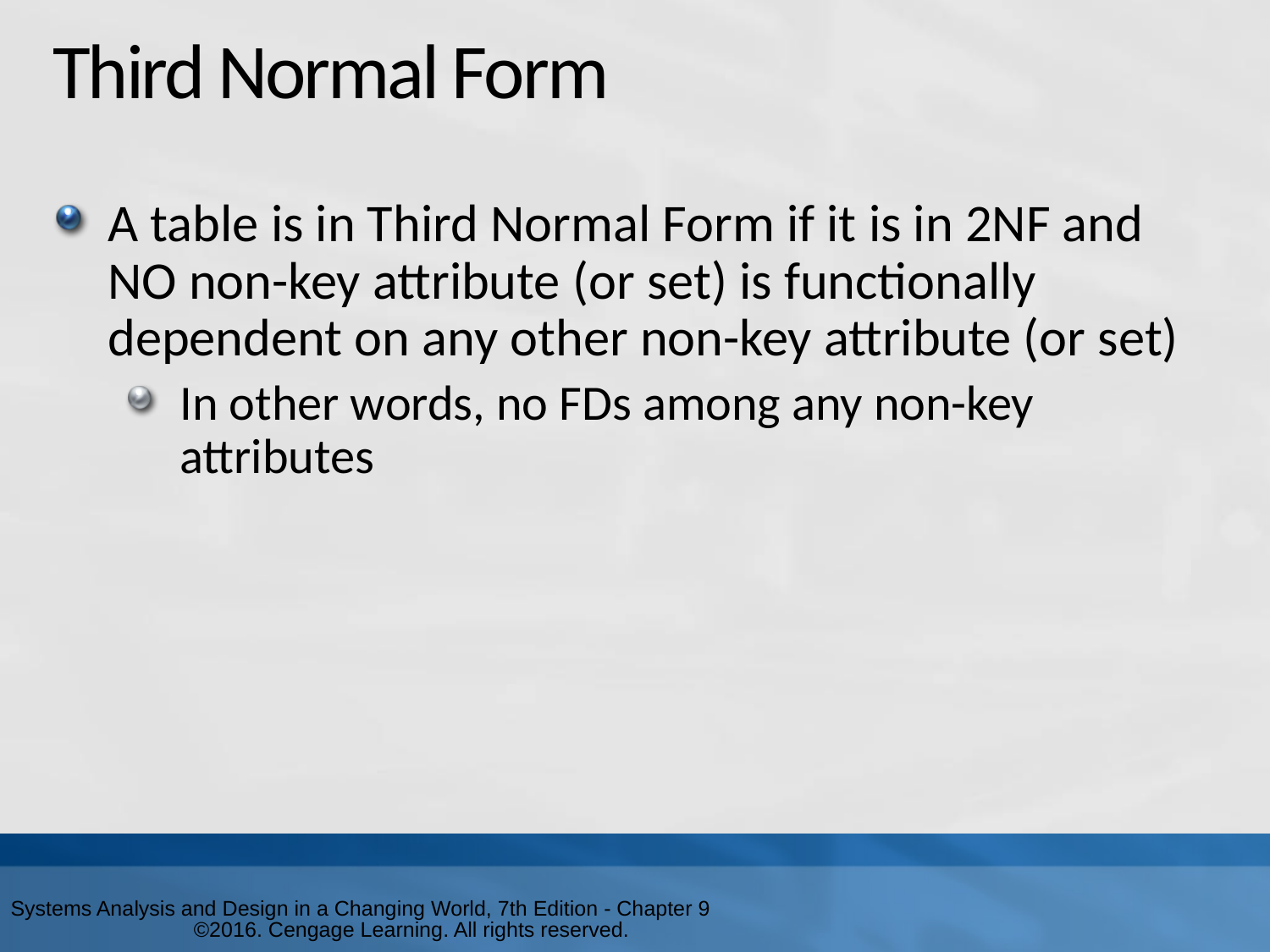

# Third Normal Form
A table is in Third Normal Form if it is in 2NF and NO non-key attribute (or set) is functionally dependent on any other non-key attribute (or set)
In other words, no FDs among any non-key attributes

Systems Analysis and Design in a Changing World, 7th Edition - Chapter 9                                                    ©2016. Cengage Learning. All rights reserved.